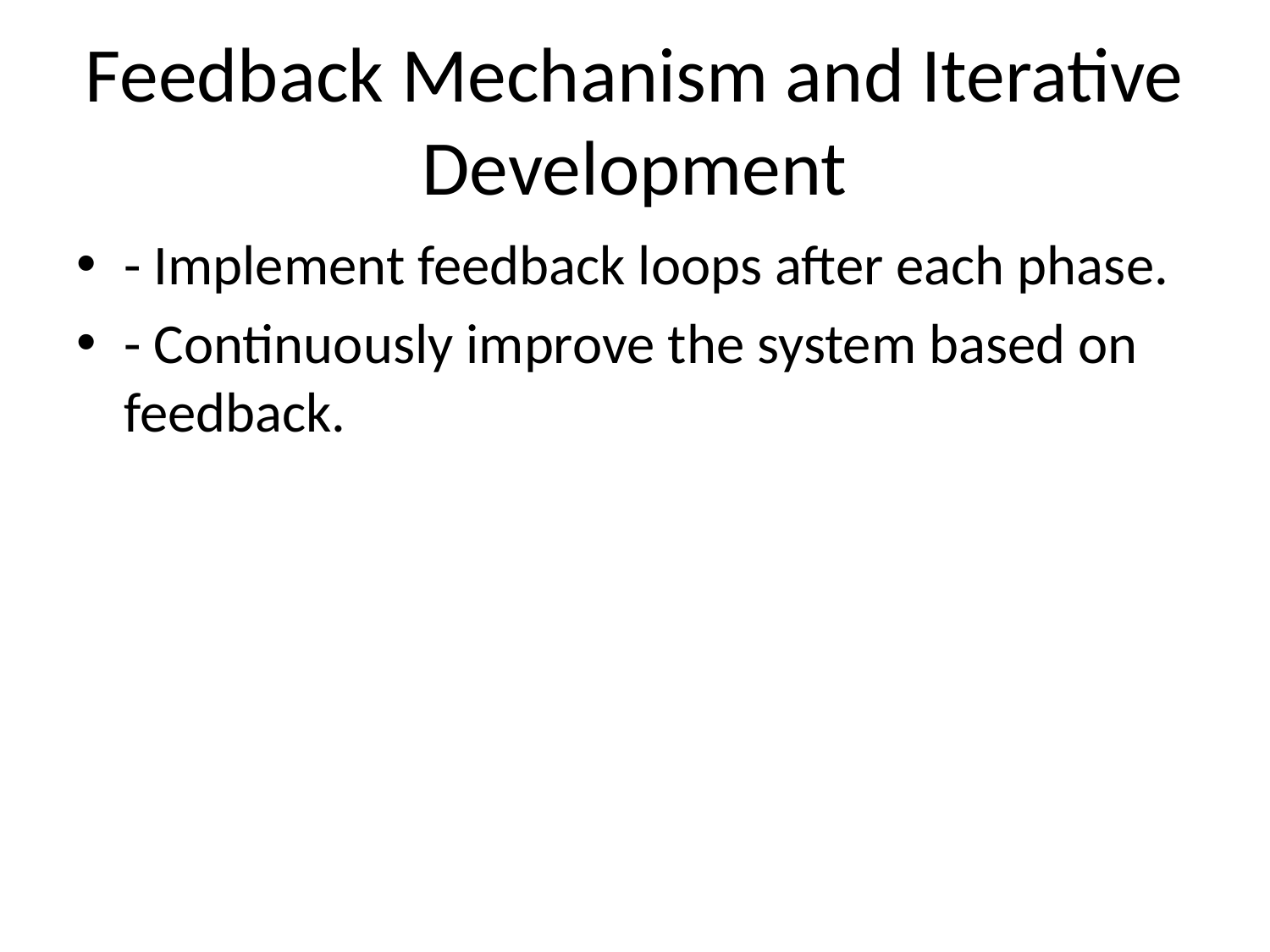

# Feedback Mechanism and Iterative Development
- Implement feedback loops after each phase.
- Continuously improve the system based on feedback.